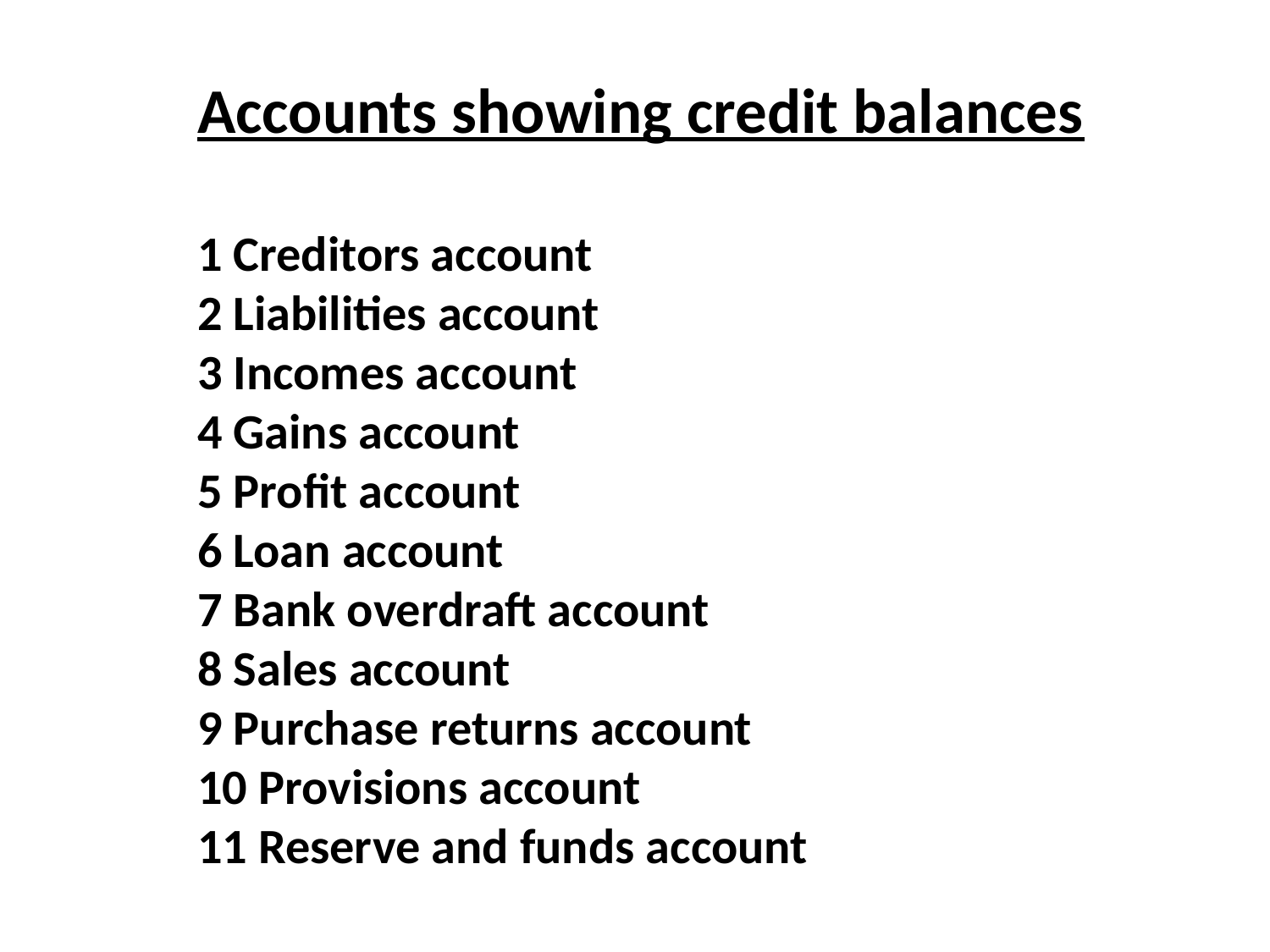

Accounts showing credit balances

1 Creditors account
2 Liabilities account
3 Incomes account
4 Gains account
5 Profit account
6 Loan account
7 Bank overdraft account
8 Sales account
9 Purchase returns account
10 Provisions account
11 Reserve and funds account